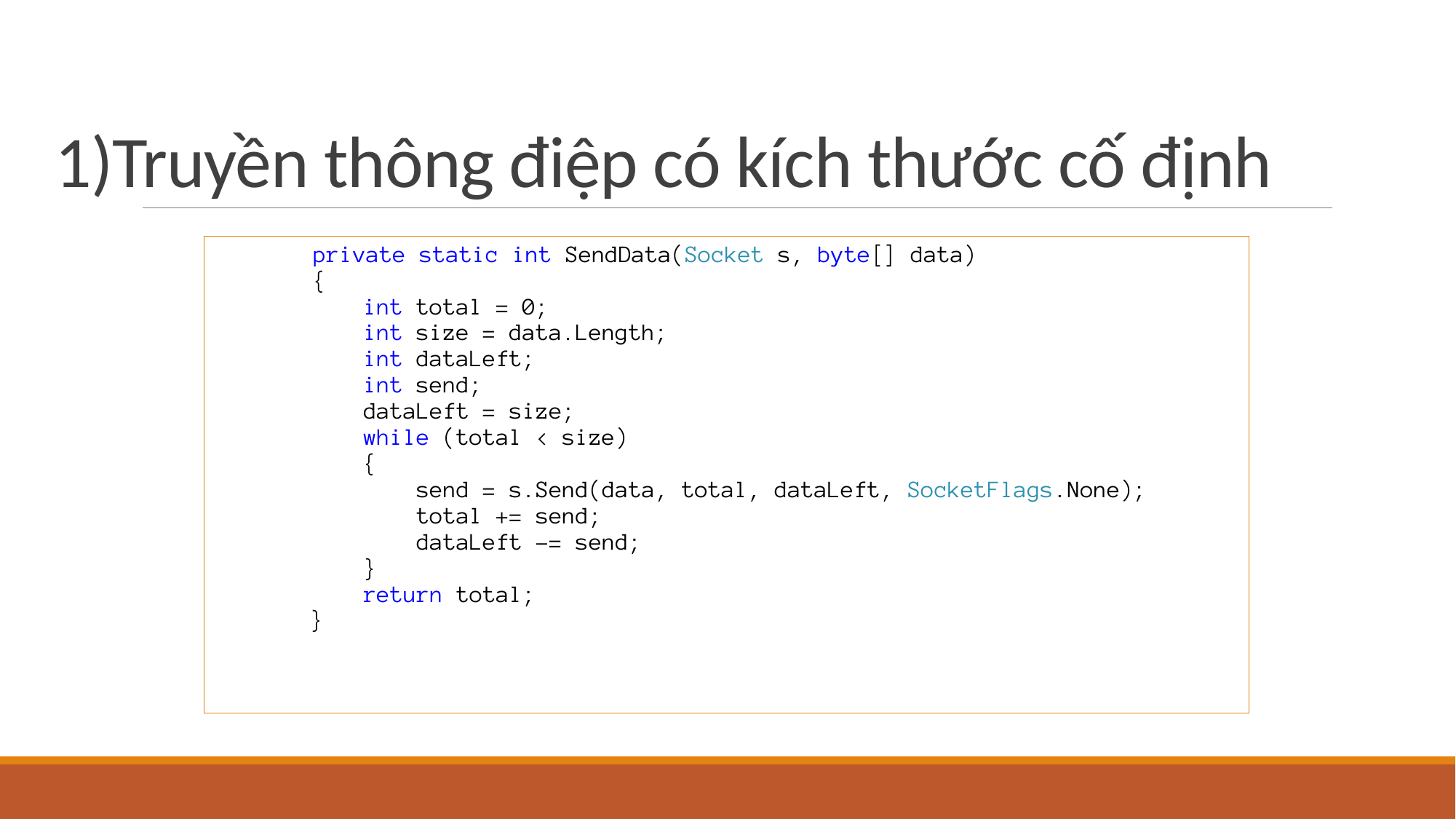

# 1)Truyền thông điệp có kích thước cố định
 	private static int SendData(Socket s, byte[] data)
	{
            int total = 0;
            int size = data.Length;
            int dataLeft;
            int send;
            dataLeft = size;
            while (total < size)
            {
                send = s.Send(data, total, dataLeft, SocketFlags.None);
                total += send;
                dataLeft -= send;
            }
            return total;
        }